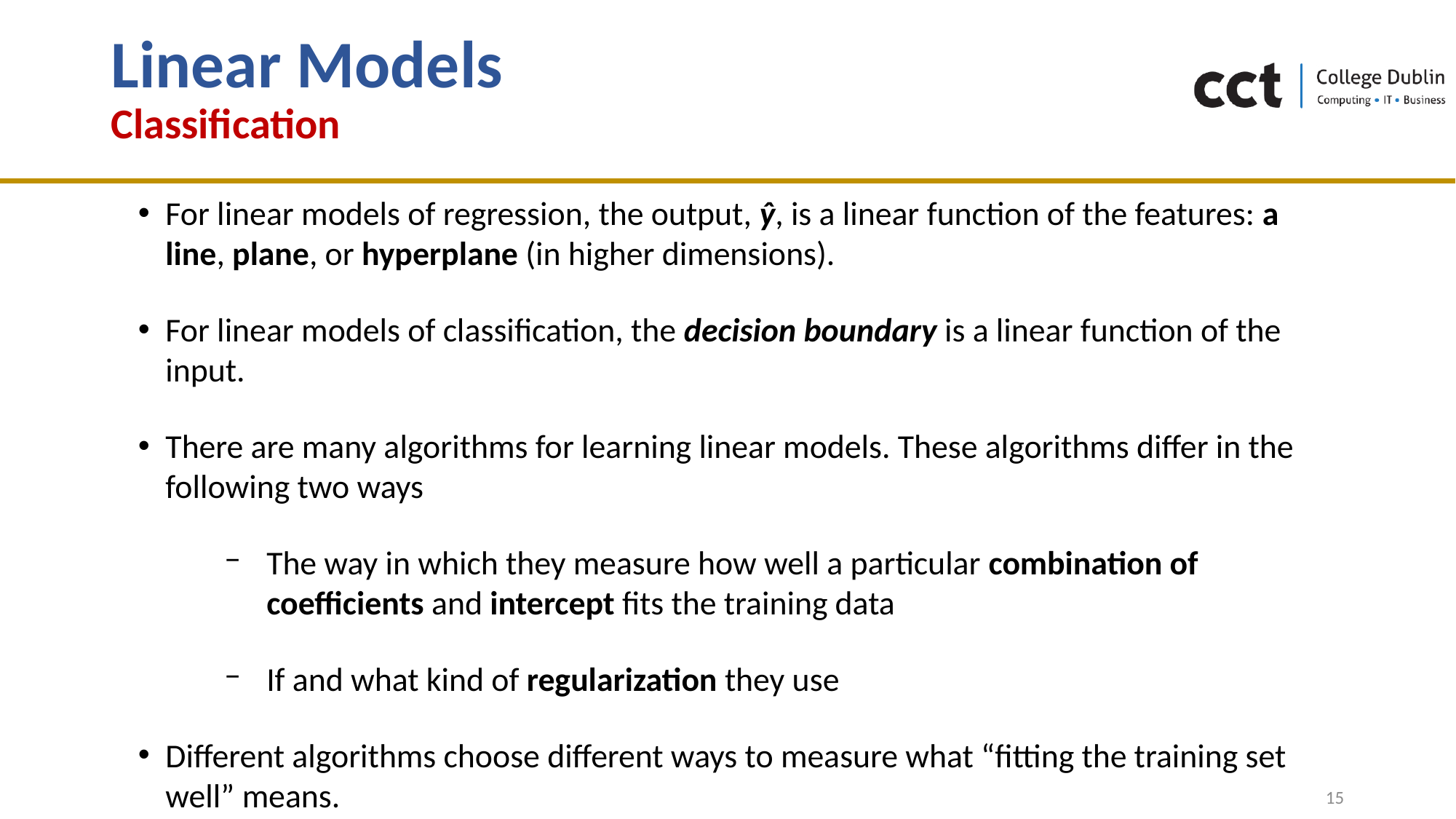

# Linear Models Classification
For linear models of regression, the output, ŷ, is a linear function of the features: a line, plane, or hyperplane (in higher dimensions).
For linear models of classification, the decision boundary is a linear function of the input.
There are many algorithms for learning linear models. These algorithms differ in the following two ways
The way in which they measure how well a particular combination of coefficients and intercept fits the training data
If and what kind of regularization they use
Different algorithms choose different ways to measure what “fitting the training set well” means.
15